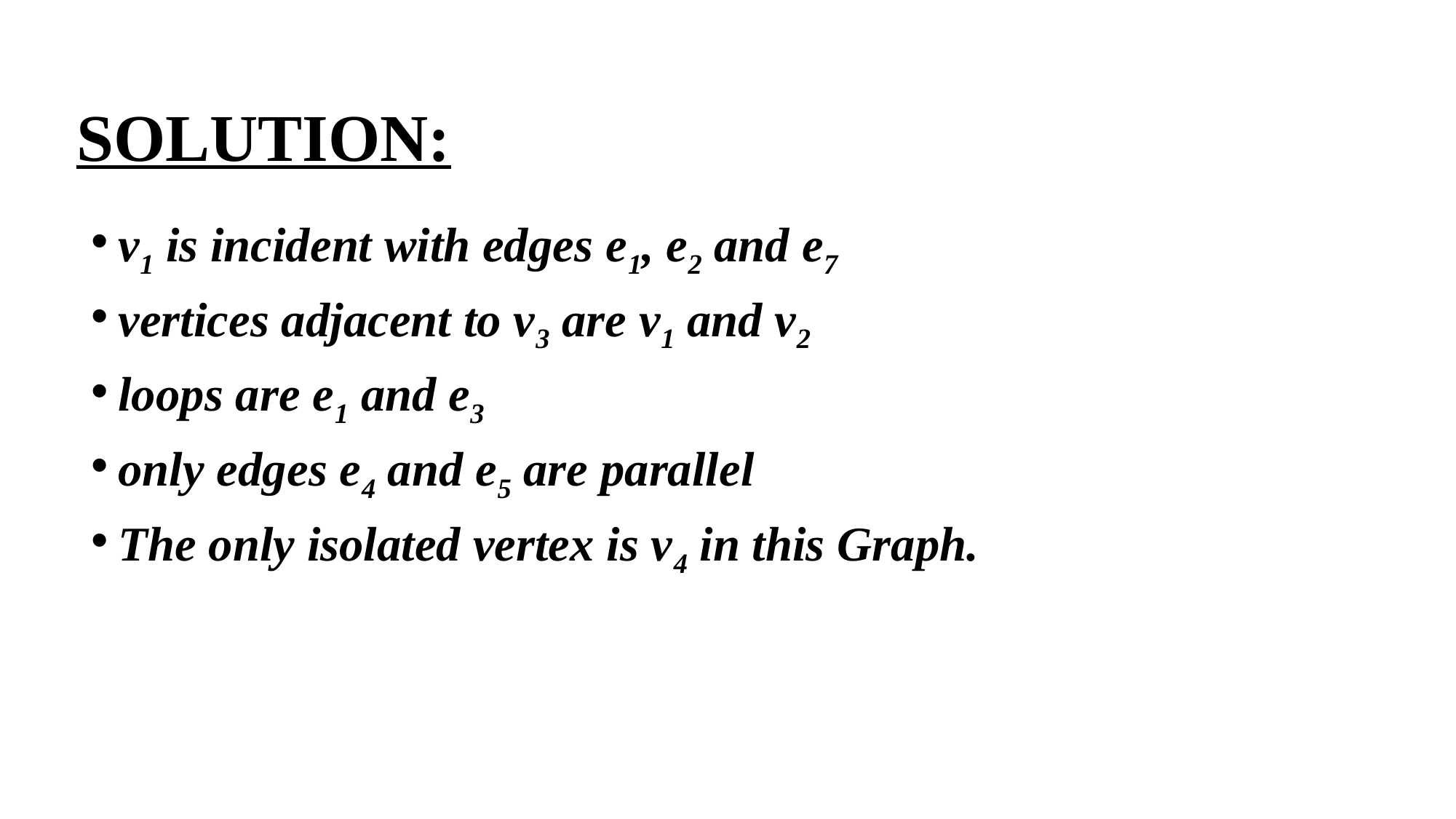

# SOLUTION:
v1 is incident with edges e1, e2 and e7
vertices adjacent to v3 are v1 and v2
loops are e1 and e3
only edges e4 and e5 are parallel
The only isolated vertex is v4 in this Graph.